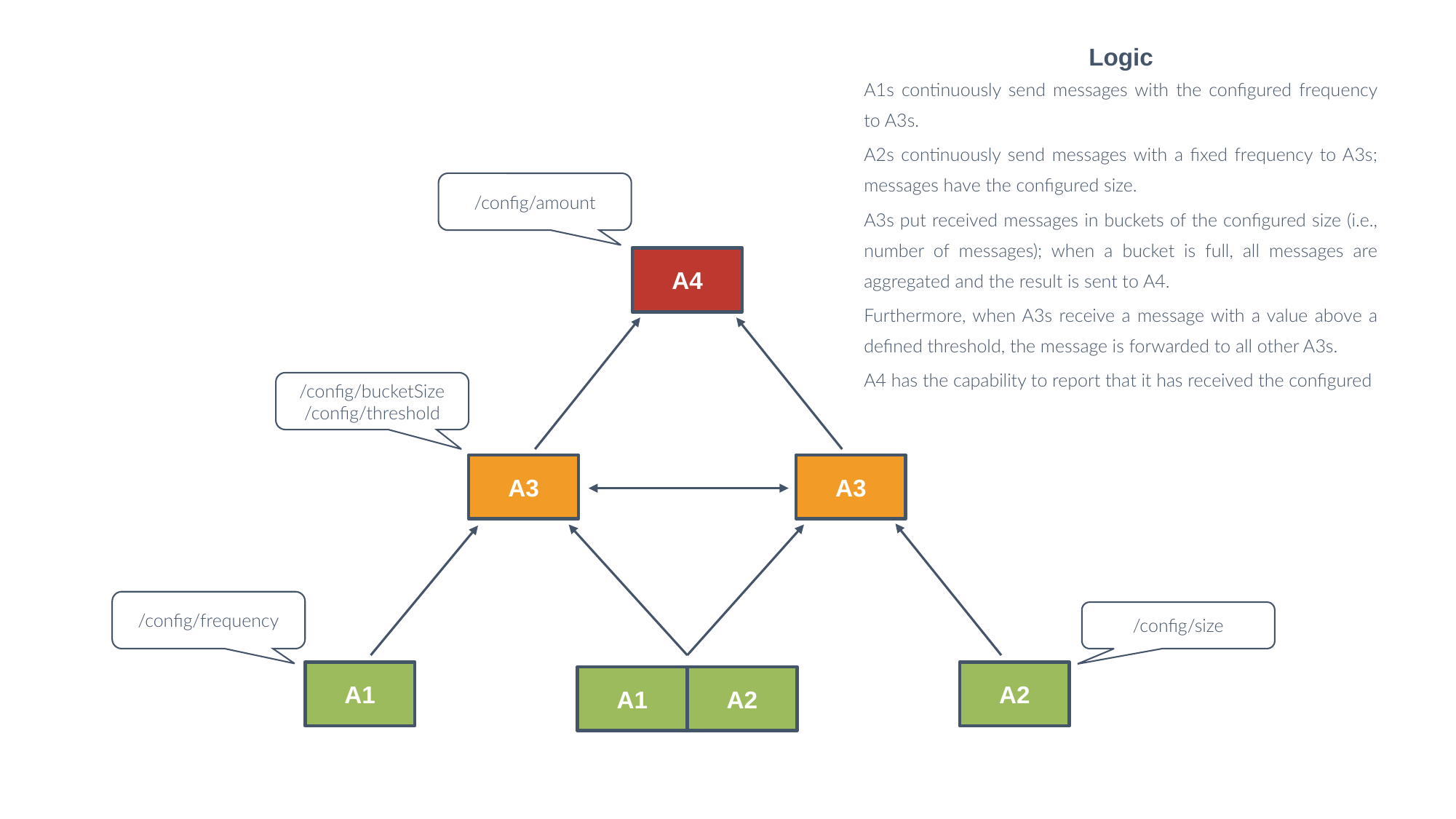

Logic
A1s continuously send messages with the configured frequency to A3s.
A2s continuously send messages with a fixed frequency to A3s; messages have the configured size.
A3s put received messages in buckets of the configured size (i.e., number of messages); when a bucket is full, all messages are aggregated and the result is sent to A4.
Furthermore, when A3s receive a message with a value above a defined threshold, the message is forwarded to all other A3s.
A4 has the capability to report that it has received the configured

/config/amount
A4
/config/bucketSize
/config/threshold
A3
A3
/config/frequency
/config/size
A1
A2
A1
A2